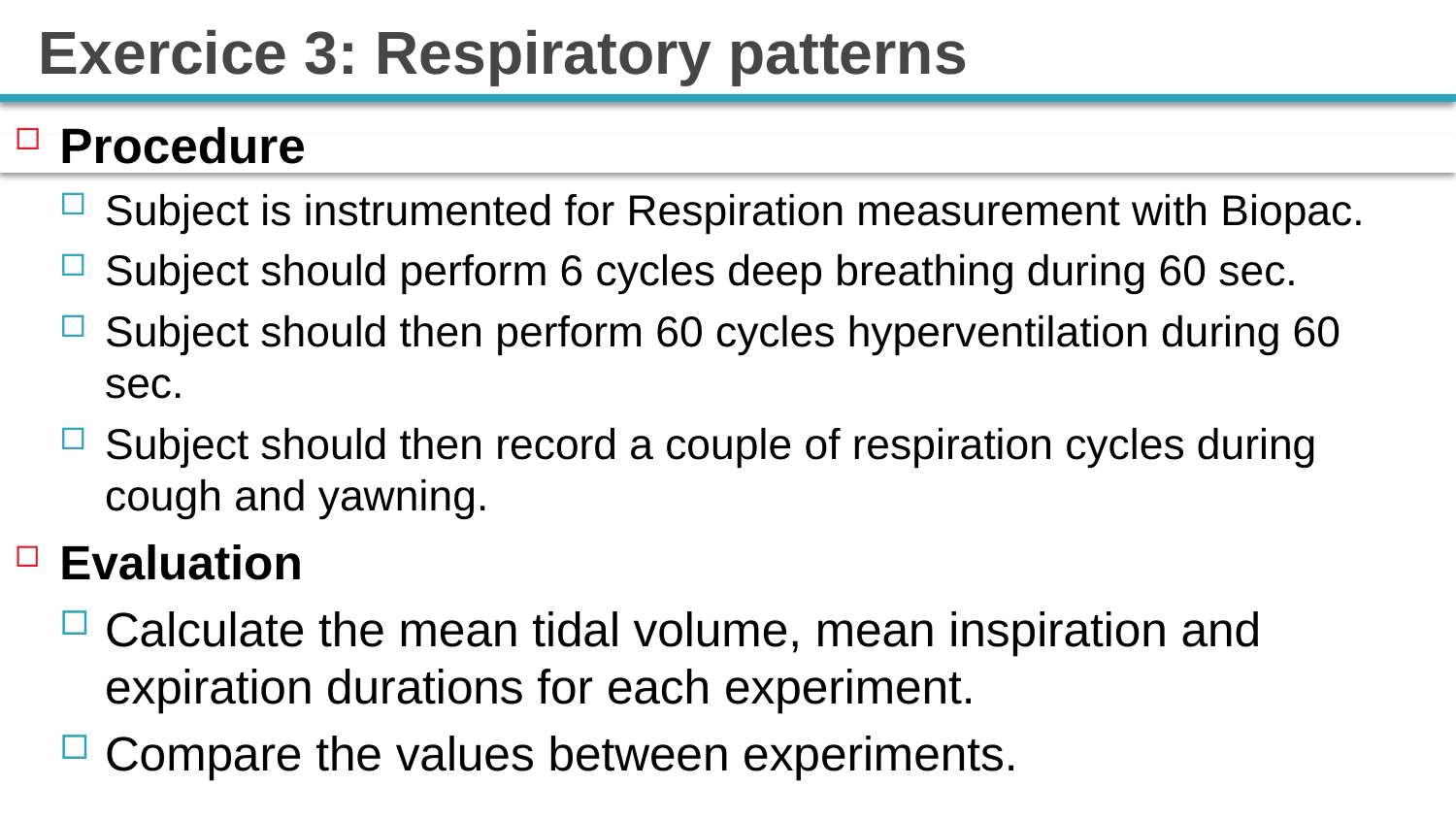

# Exercice 3: Respiratory patterns
Procedure
Subject is instrumented for Respiration measurement with Biopac.
Subject should perform 6 cycles deep breathing during 60 sec.
Subject should then perform 60 cycles hyperventilation during 60 sec.
Subject should then record a couple of respiration cycles during cough and yawning.
Evaluation
Calculate the mean tidal volume, mean inspiration and expiration durations for each experiment.
Compare the values between experiments.